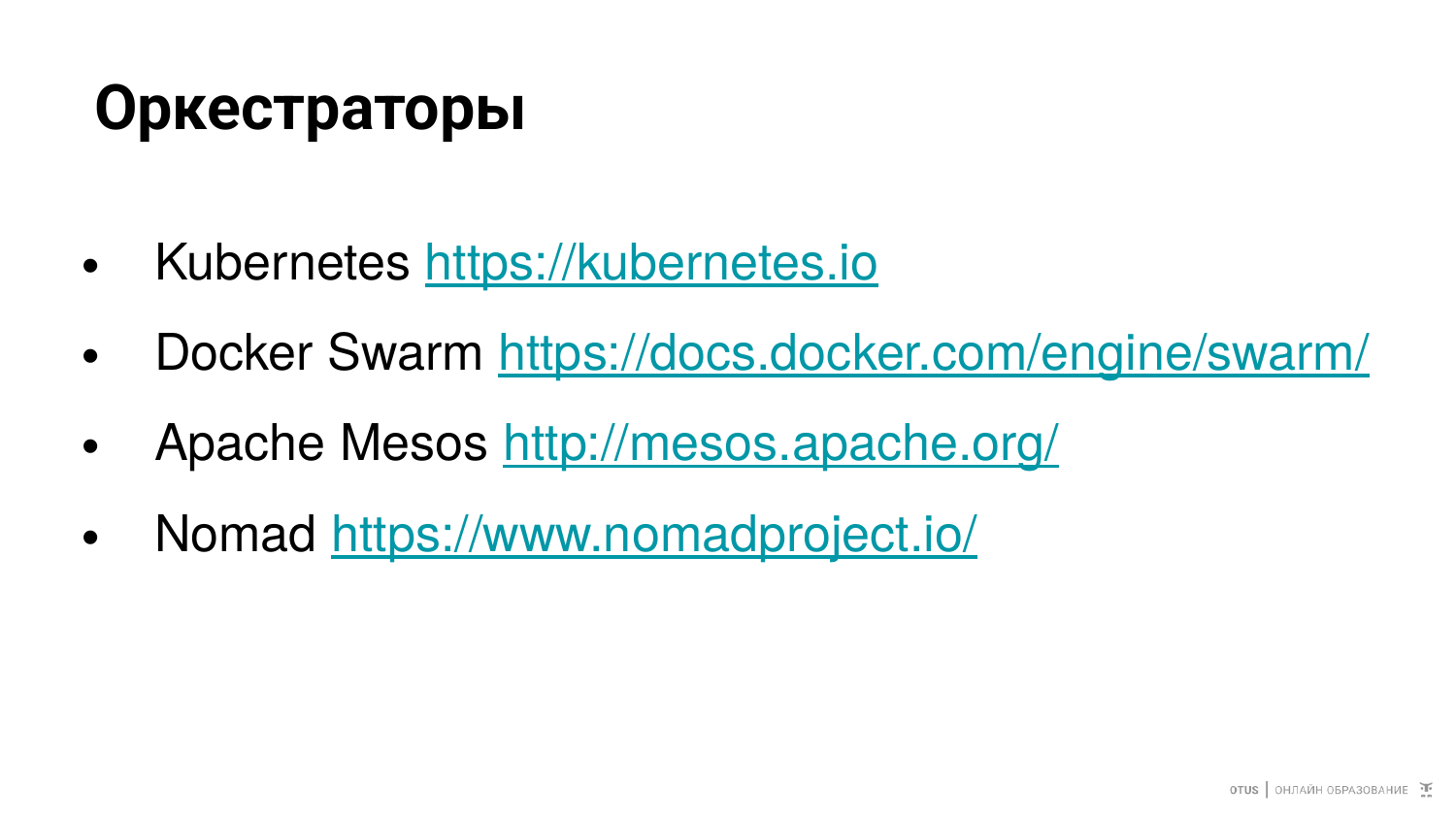

# Оркестраторы
Kubernetes https://kubernetes.io
Docker Swarm https://docs.docker.com/engine/swarm/
Apache Mesos http://mesos.apache.org/
Nomad https://www.nomadproject.io/